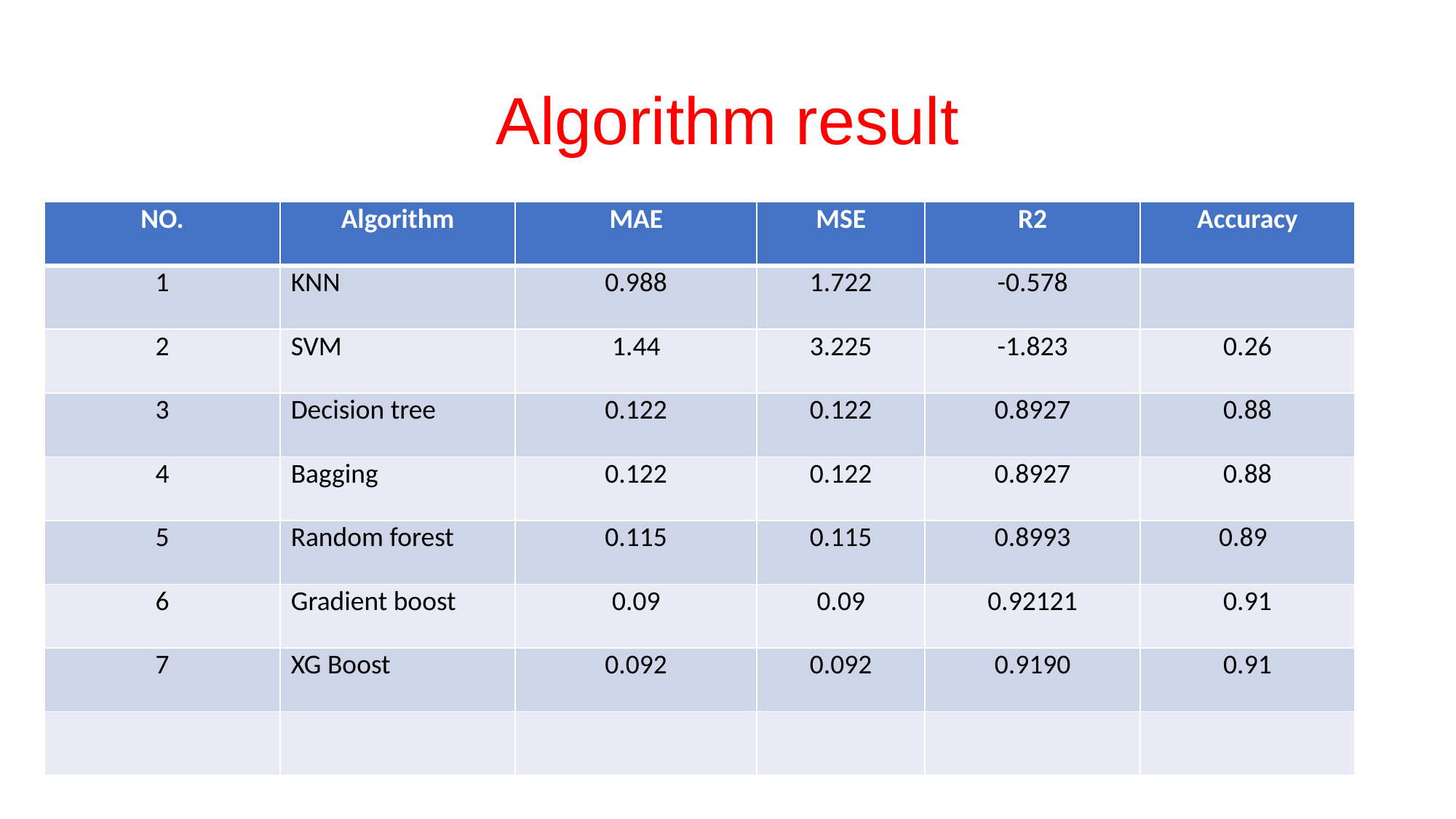

# Algorithm result
| NO. | Algorithm | MAE | MSE | R2 | Accuracy |
| --- | --- | --- | --- | --- | --- |
| 1 | KNN | 0.988 | 1.722 | -0.578 |  |
| 2 | SVM | 1.44 | 3.225 | -1.823 | 0.26 |
| 3 | Decision tree | 0.122 | 0.122 | 0.8927 | 0.88 |
| 4 | Bagging | 0.122 | 0.122 | 0.8927 | 0.88 |
| 5 | Random forest | 0.115 | 0.115 | 0.8993 | 0.89 |
| 6 | Gradient boost | 0.09 | 0.09 | 0.92121 | 0.91 |
| 7 | XG Boost | 0.092 | 0.092 | 0.9190 | 0.91 |
|  |  |  |  |  |  |